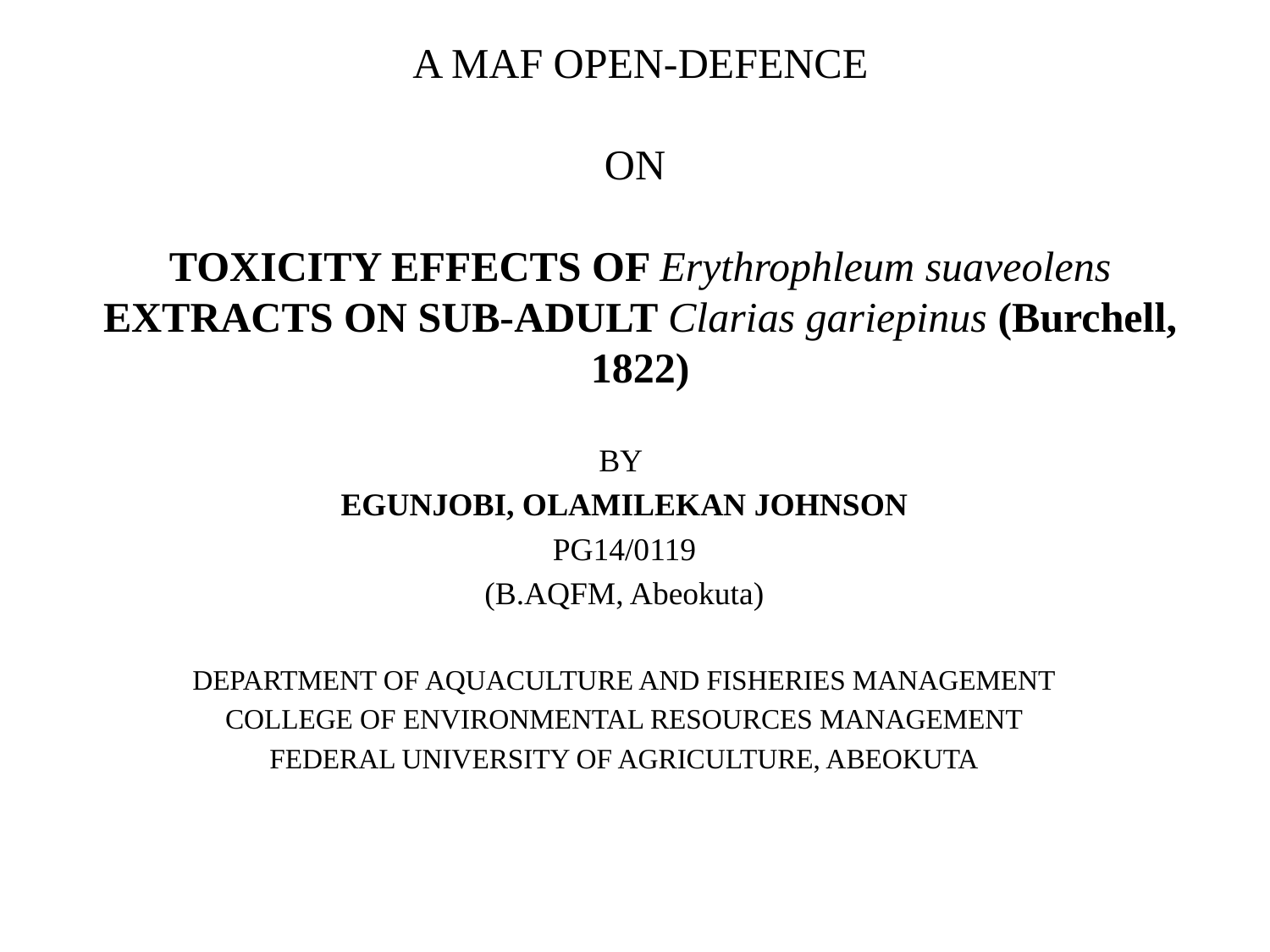

# A MAF OPEN-DEFENCE ON TOXICITY EFFECTS OF Erythrophleum suaveolens EXTRACTS ON SUB-ADULT Clarias gariepinus (Burchell, 1822)
BY
EGUNJOBI, OLAMILEKAN JOHNSON
PG14/0119
(B.AQFM, Abeokuta)

DEPARTMENT OF AQUACULTURE AND FISHERIES MANAGEMENT
COLLEGE OF ENVIRONMENTAL RESOURCES MANAGEMENT
FEDERAL UNIVERSITY OF AGRICULTURE, ABEOKUTA